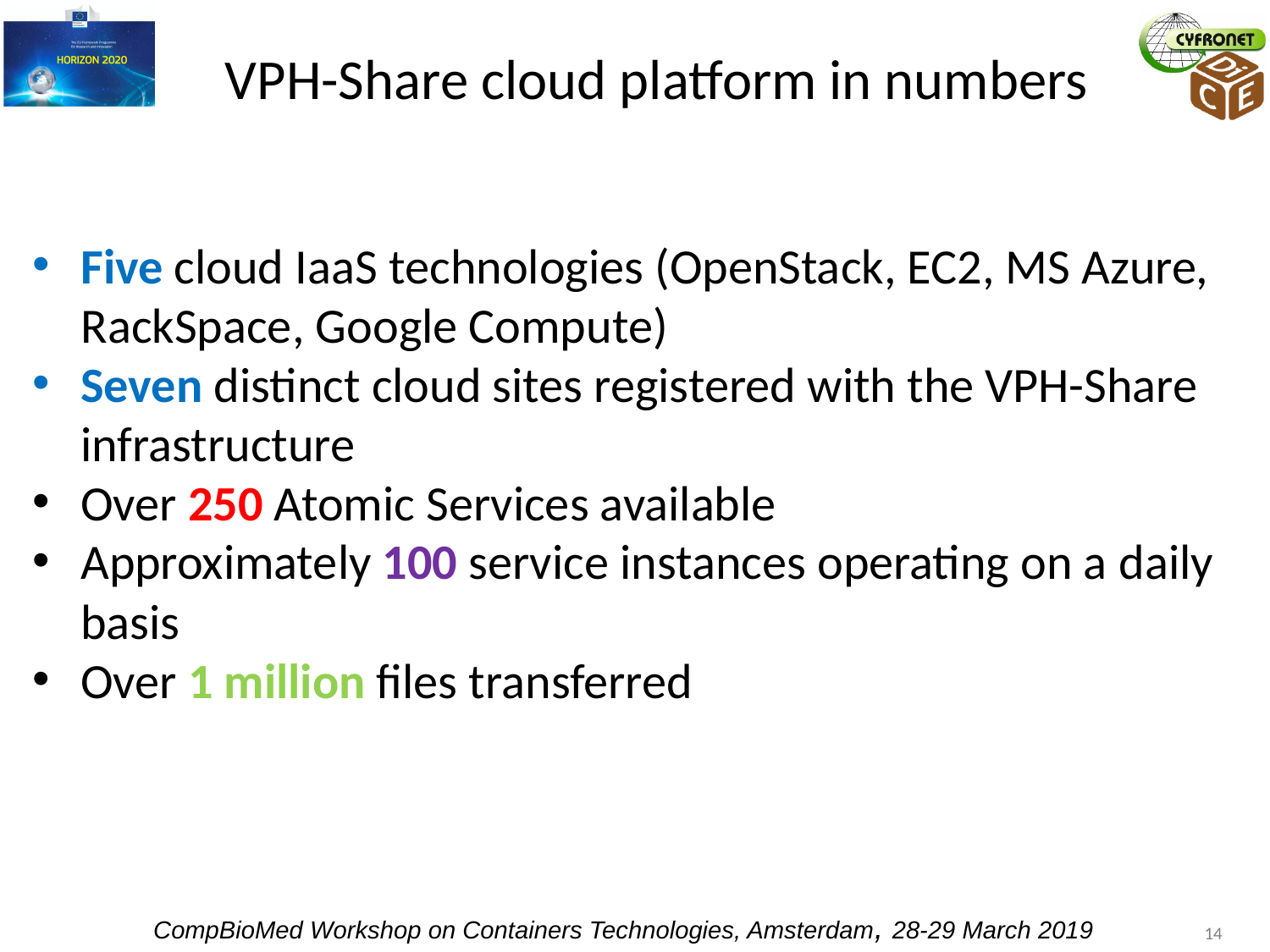

VPH-Share cloud platform in numbers
Five cloud IaaS technologies (OpenStack, EC2, MS Azure, RackSpace, Google Compute)
Seven distinct cloud sites registered with the VPH-Share infrastructure
Over 250 Atomic Services available
Approximately 100 service instances operating on a daily basis
Over 1 million files transferred